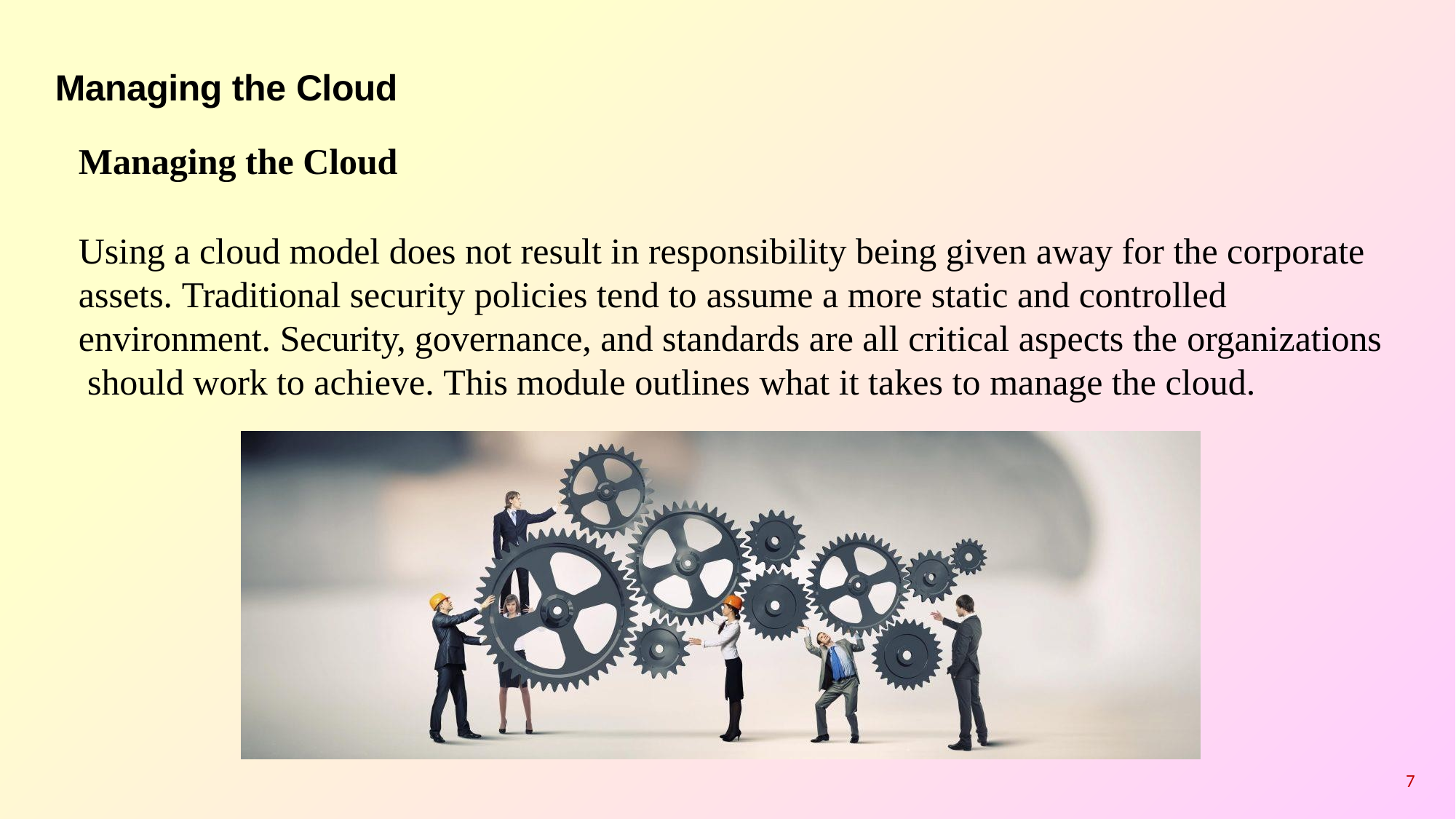

Managing the Cloud
Managing the Cloud

Using a cloud model does not result in responsibility being given away for the corporate  assets. Traditional security policies tend to assume a more static and controlled  environment. Security, governance, and standards are all critical aspects the organizations  should work to achieve. This module outlines what it takes to manage the cloud.

7